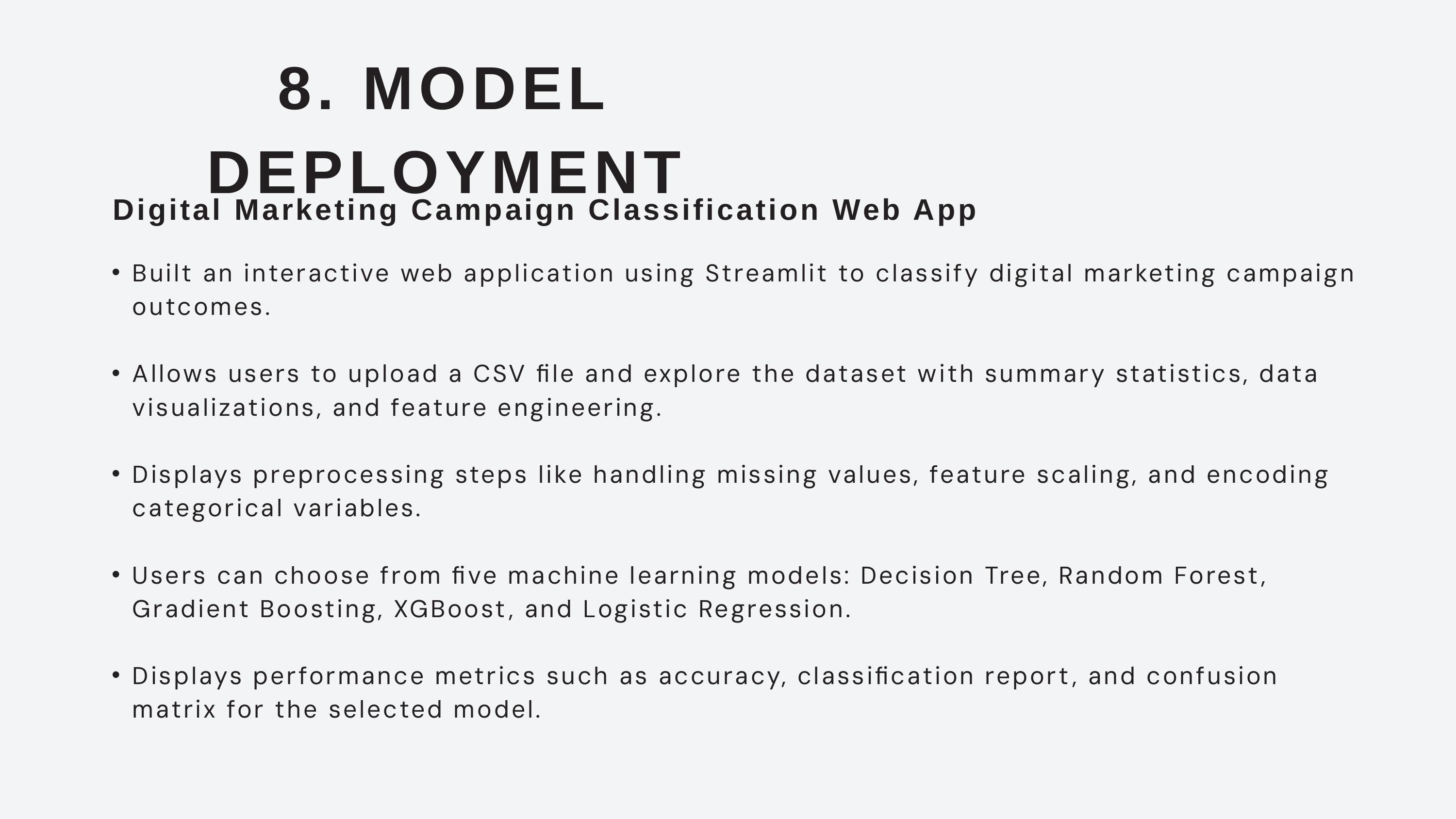

8. MODEL DEPLOYMENT
  Digital Marketing Campaign Classification Web App

Built an interactive web application using Streamlit to classify digital marketing campaign outcomes.

Allows users to upload a CSV file and explore the dataset with summary statistics, data visualizations, and feature engineering.

Displays preprocessing steps like handling missing values, feature scaling, and encoding categorical variables.

Users can choose from five machine learning models: Decision Tree, Random Forest, Gradient Boosting, XGBoost, and Logistic Regression.

Displays performance metrics such as accuracy, classification report, and confusion matrix for the selected model.